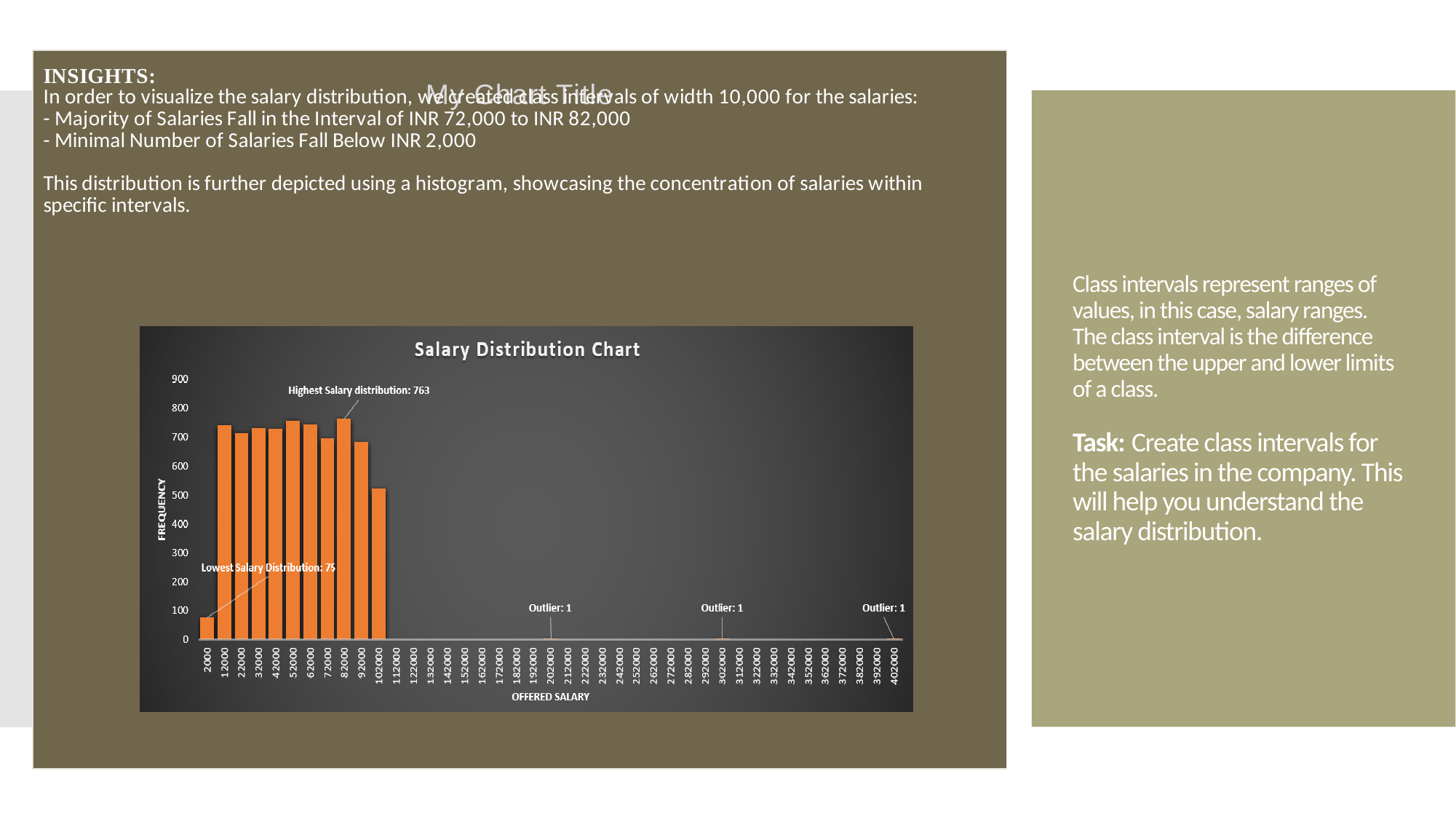

### Chart: My Chart Title

| Category |
|---|

# Class intervals represent ranges of values, in this case, salary ranges. The class interval is the difference between the upper and lower limits of a class. Task: Create class intervals for the salaries in the company. This will help you understand the salary distribution.